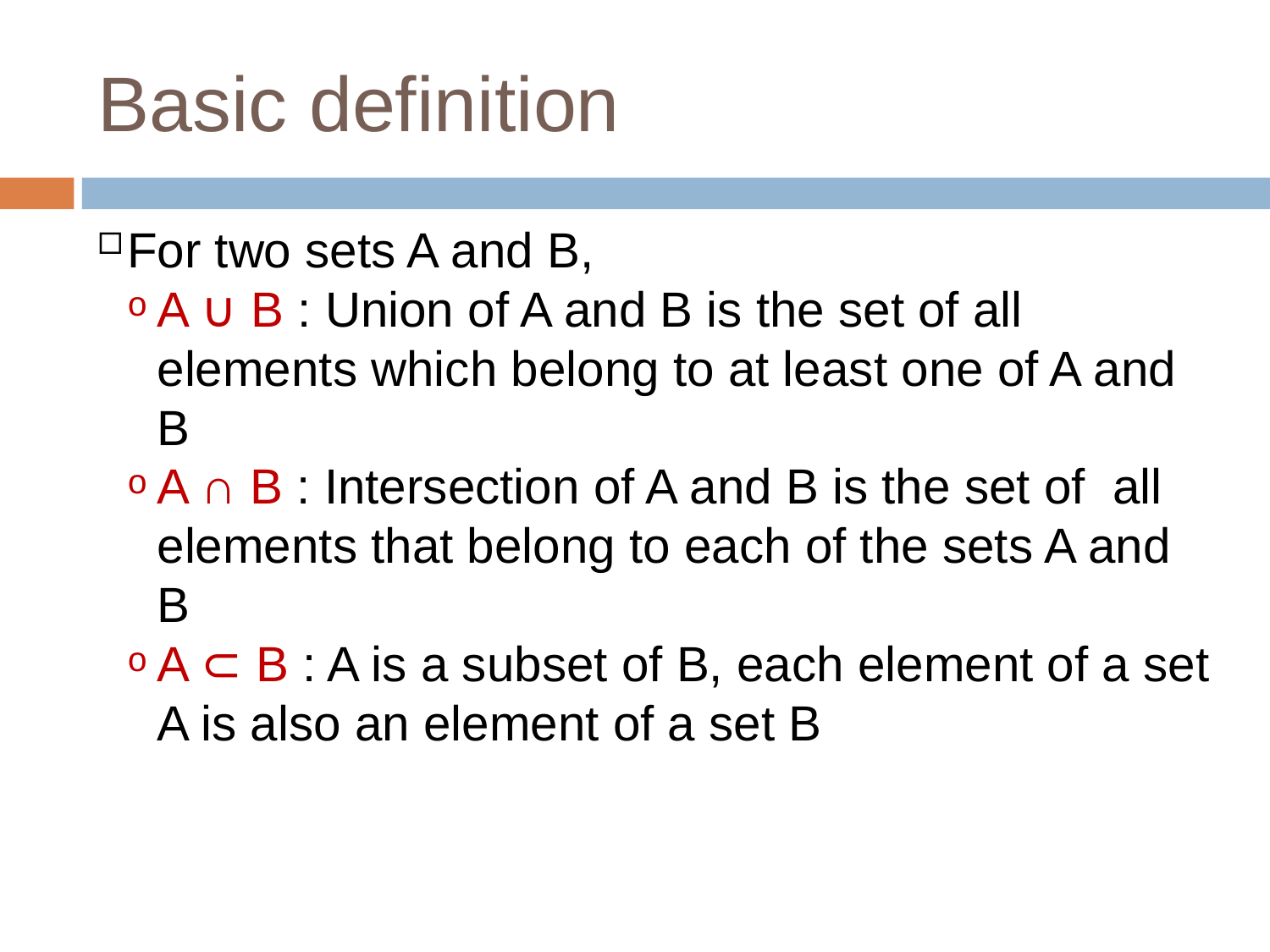

Basic definition

For two sets A and B,
A ∪ B : Union of A and B is the set of all elements which belong to at least one of A and B
A ∩ B : Intersection of A and B is the set of  all elements that belong to each of the sets A and B
A ⊂ B : A is a subset of B, each element of a set A is also an element of a set B